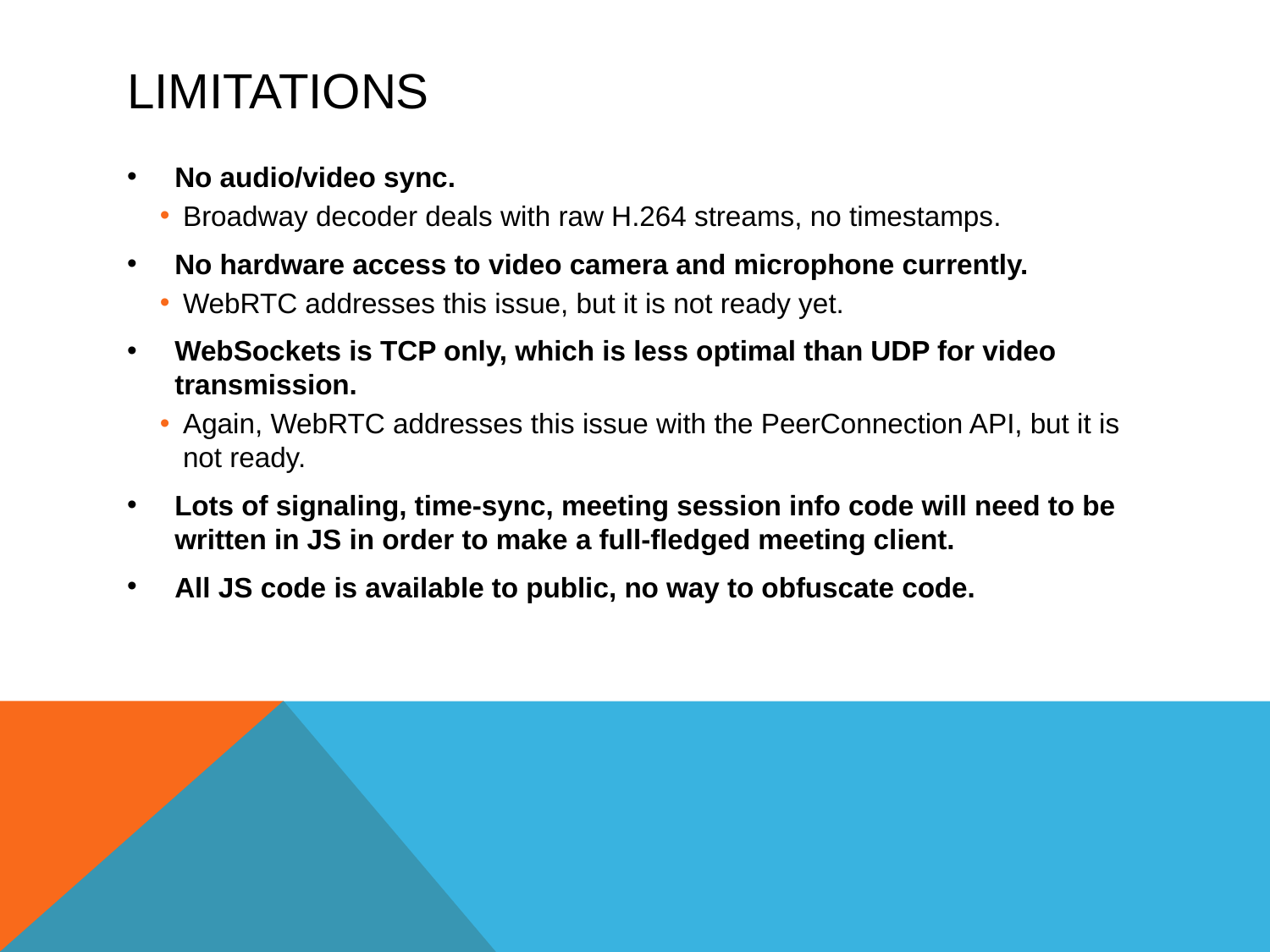

# Limitations
No audio/video sync.
Broadway decoder deals with raw H.264 streams, no timestamps.
No hardware access to video camera and microphone currently.
WebRTC addresses this issue, but it is not ready yet.
WebSockets is TCP only, which is less optimal than UDP for video transmission.
Again, WebRTC addresses this issue with the PeerConnection API, but it is not ready.
Lots of signaling, time-sync, meeting session info code will need to be written in JS in order to make a full-fledged meeting client.
All JS code is available to public, no way to obfuscate code.